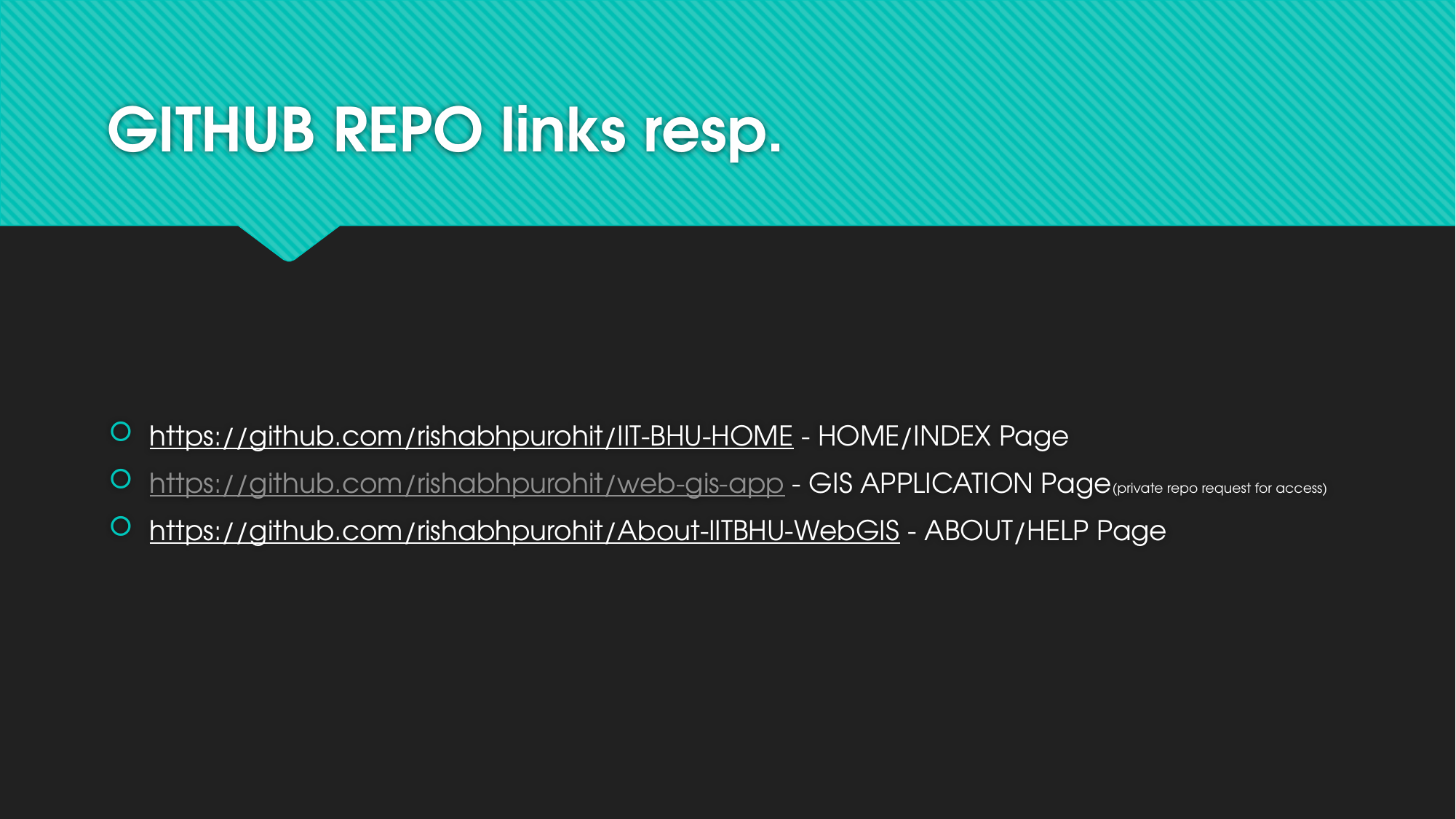

# GITHUB REPO links resp.

https://github.com/rishabhpurohit/IIT-BHU-HOME - HOME/INDEX Page
https://github.com/rishabhpurohit/web-gis-app - GIS APPLICATION Page(private repo request for access)
https://github.com/rishabhpurohit/About-IITBHU-WebGIS - ABOUT/HELP Page